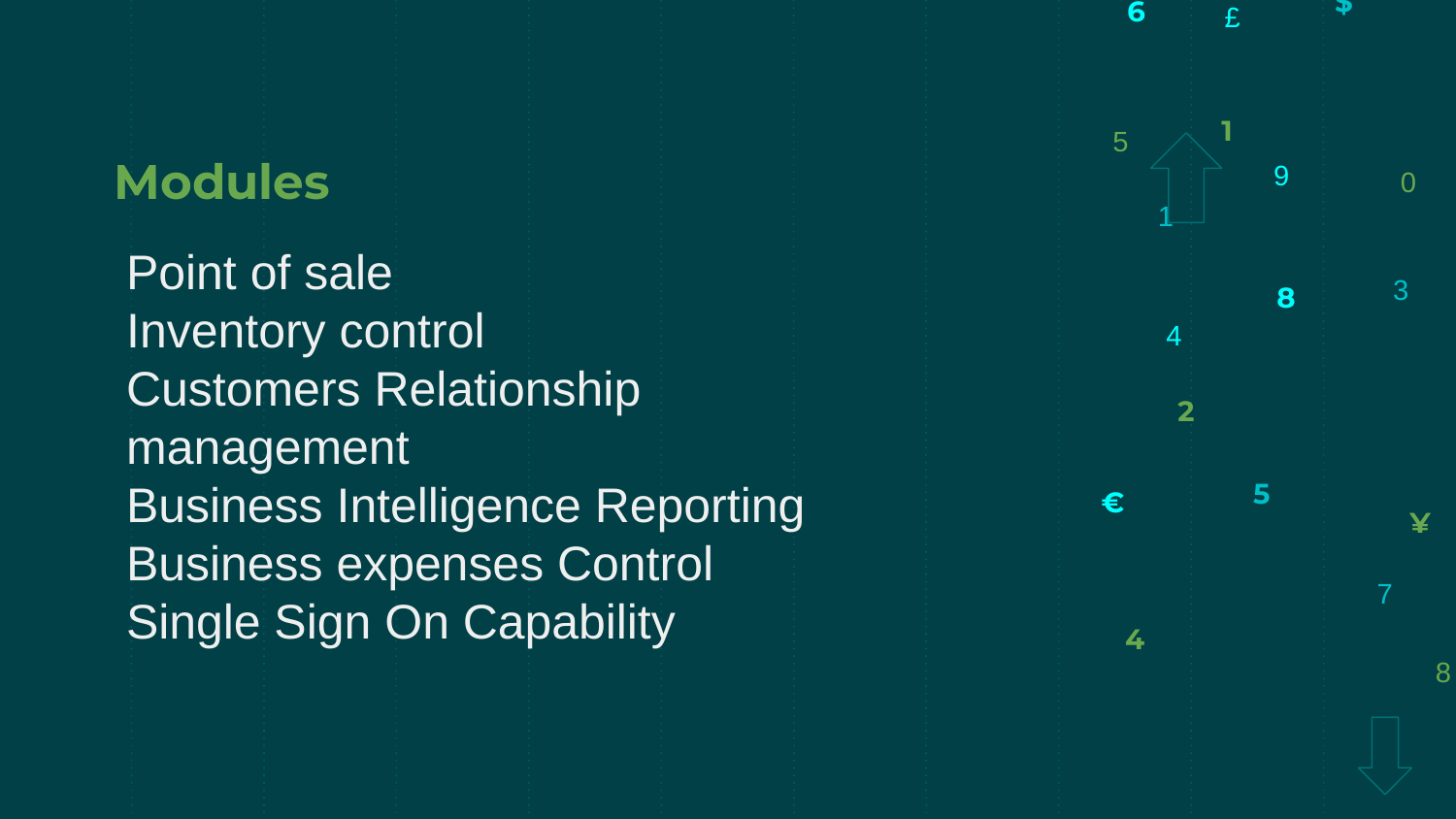

Modules
Point of sale
Inventory control
Customers Relationship management
Business Intelligence Reporting
Business expenses Control
Single Sign On Capability